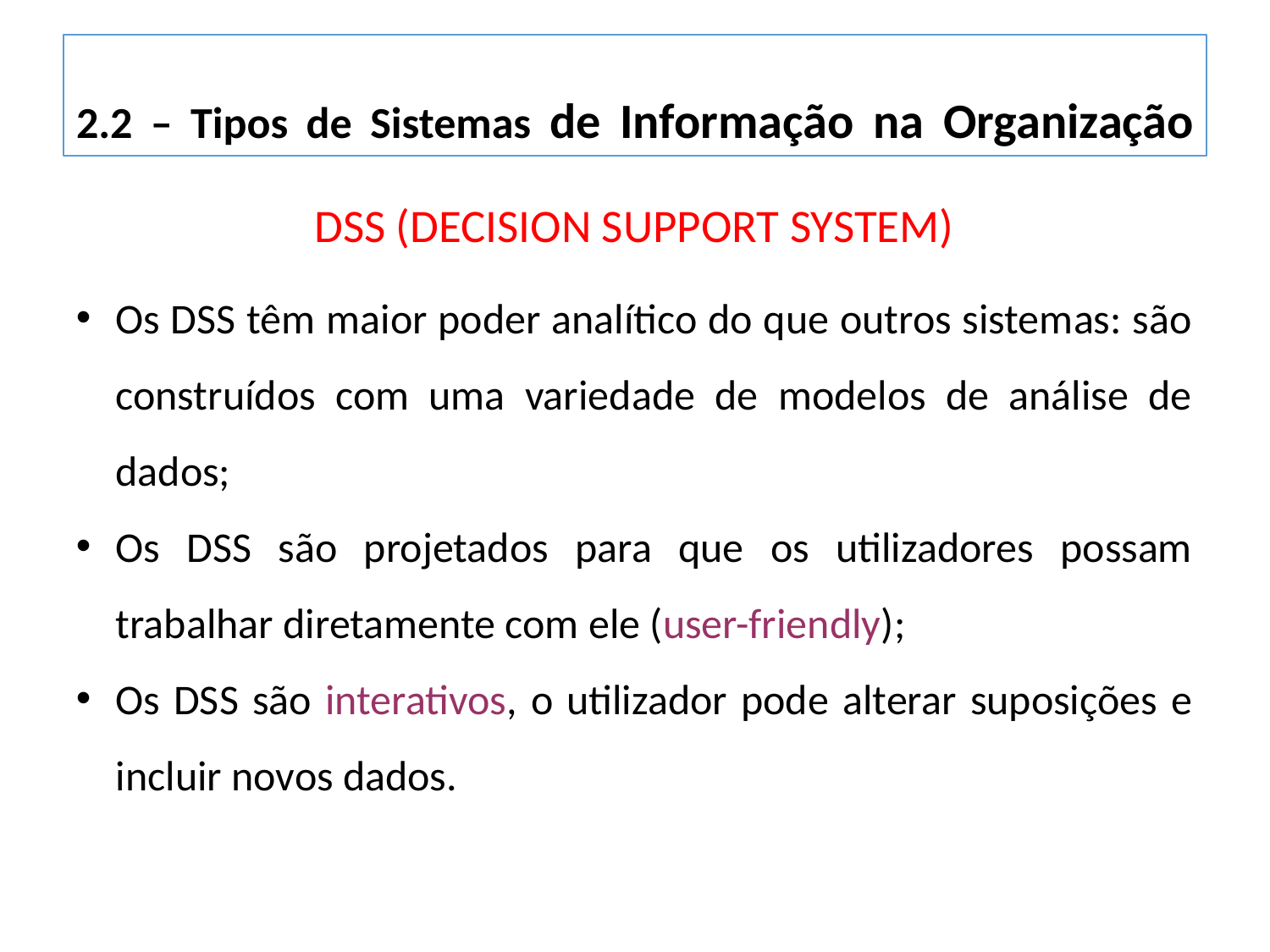

2.2 – Tipos de Sistemas de Informação na Organização
DSS (Decision support system)
Os DSS têm maior poder analítico do que outros sistemas: são construídos com uma variedade de modelos de análise de dados;
Os DSS são projetados para que os utilizadores possam trabalhar diretamente com ele (user-friendly);
Os DSS são interativos, o utilizador pode alterar suposições e incluir novos dados.